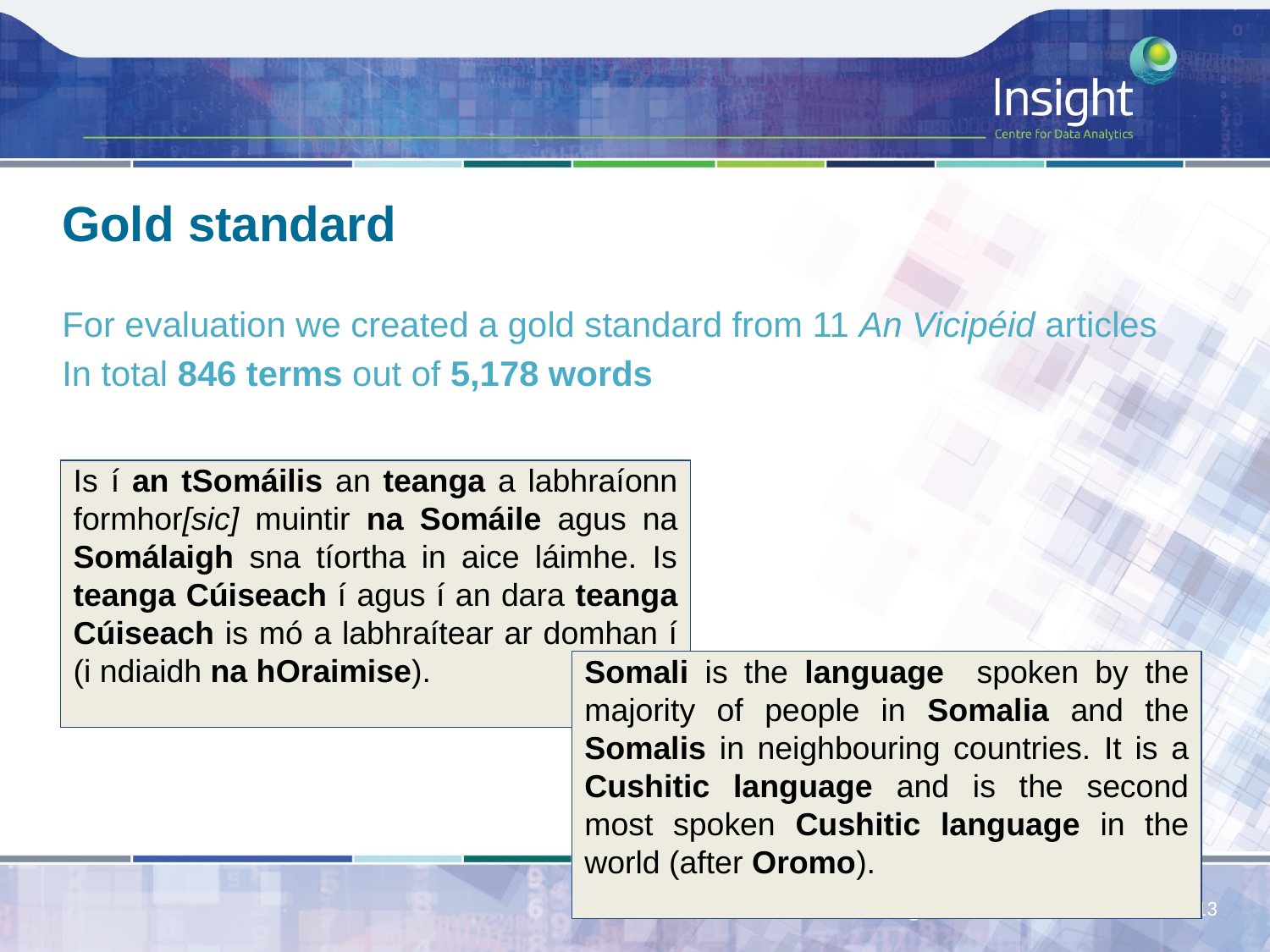

# Gold standard
For evaluation we created a gold standard from 11 An Vicipéid articles
In total 846 terms out of 5,178 words
Is í an tSomáilis an teanga a labhraíonn formhor[sic] muintir na Somáile agus na Somálaigh sna tíortha in aice láimhe. Is teanga Cúiseach í agus í an dara teanga Cúiseach is mó a labhraítear ar domhan í (i ndiaidh na hOraimise).

Somali is the language  spoken by the majority of people in Somalia and the Somalis in neighbouring countries. It is a Cushitic language and is the second most spoken Cushitic language in the world (after Oromo).

13